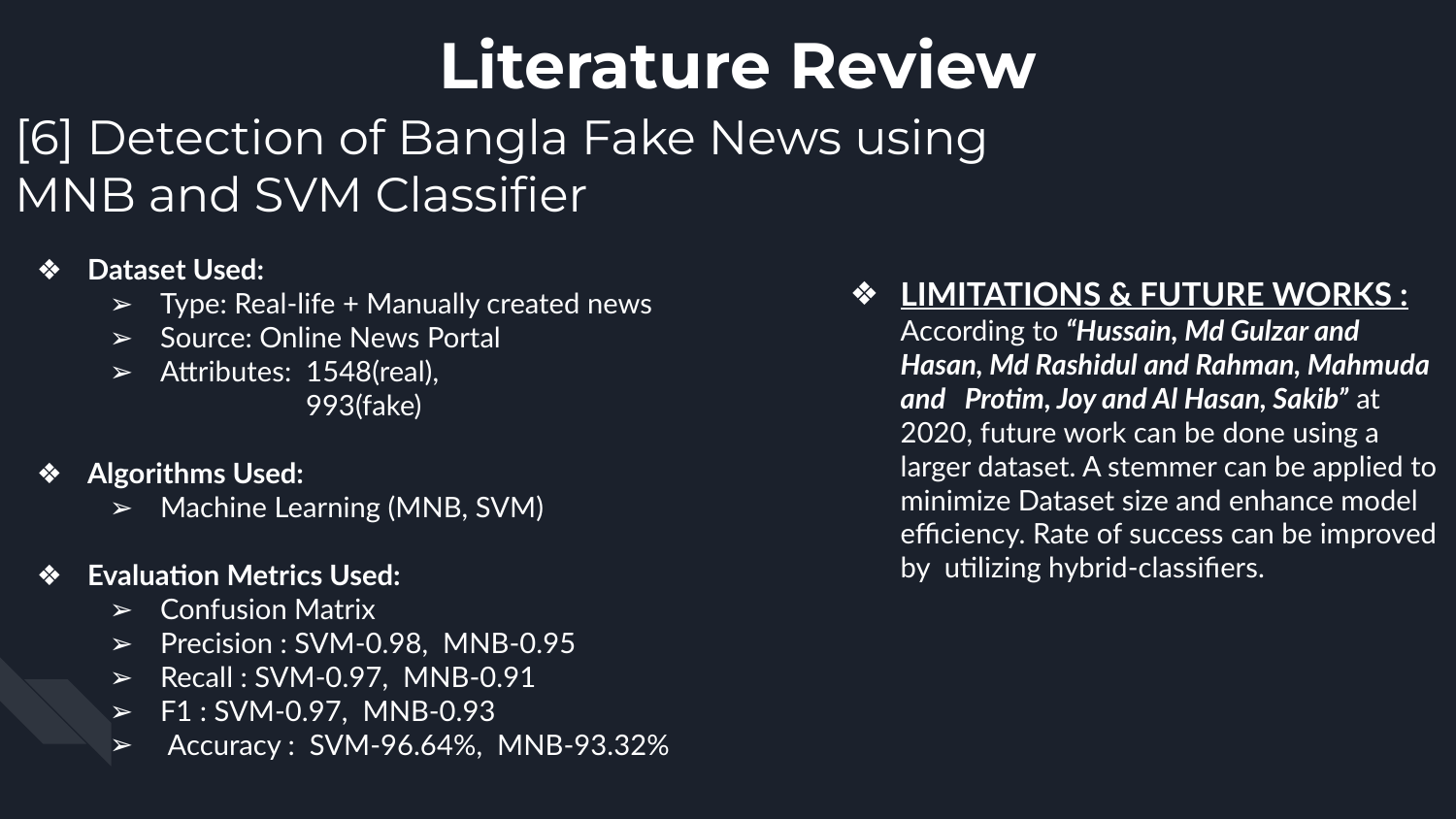

Literature Review
[6] Detection of Bangla Fake News using MNB and SVM Classifier

Dataset Used:
Type: Real-life + Manually created news
Source: Online News Portal
Attributes:  1548(real),
993(fake)

Algorithms Used:
Machine Learning (MNB, SVM)

Evaluation Metrics Used:
Confusion Matrix
Precision : SVM-0.98,  MNB-0.95
Recall : SVM-0.97,  MNB-0.91
F1 : SVM-0.97,  MNB-0.93
 Accuracy :  SVM-96.64%,  MNB-93.32%

LIMITATIONS & FUTURE WORKS :
According to “Hussain, Md Gulzar and Hasan, Md Rashidul and Rahman, Mahmuda and   Protim, Joy and Al Hasan, Sakib” at 2020, future work can be done using a larger dataset. A stemmer can be applied to minimize Dataset size and enhance model efficiency. Rate of success can be improved by  utilizing hybrid-classifiers.